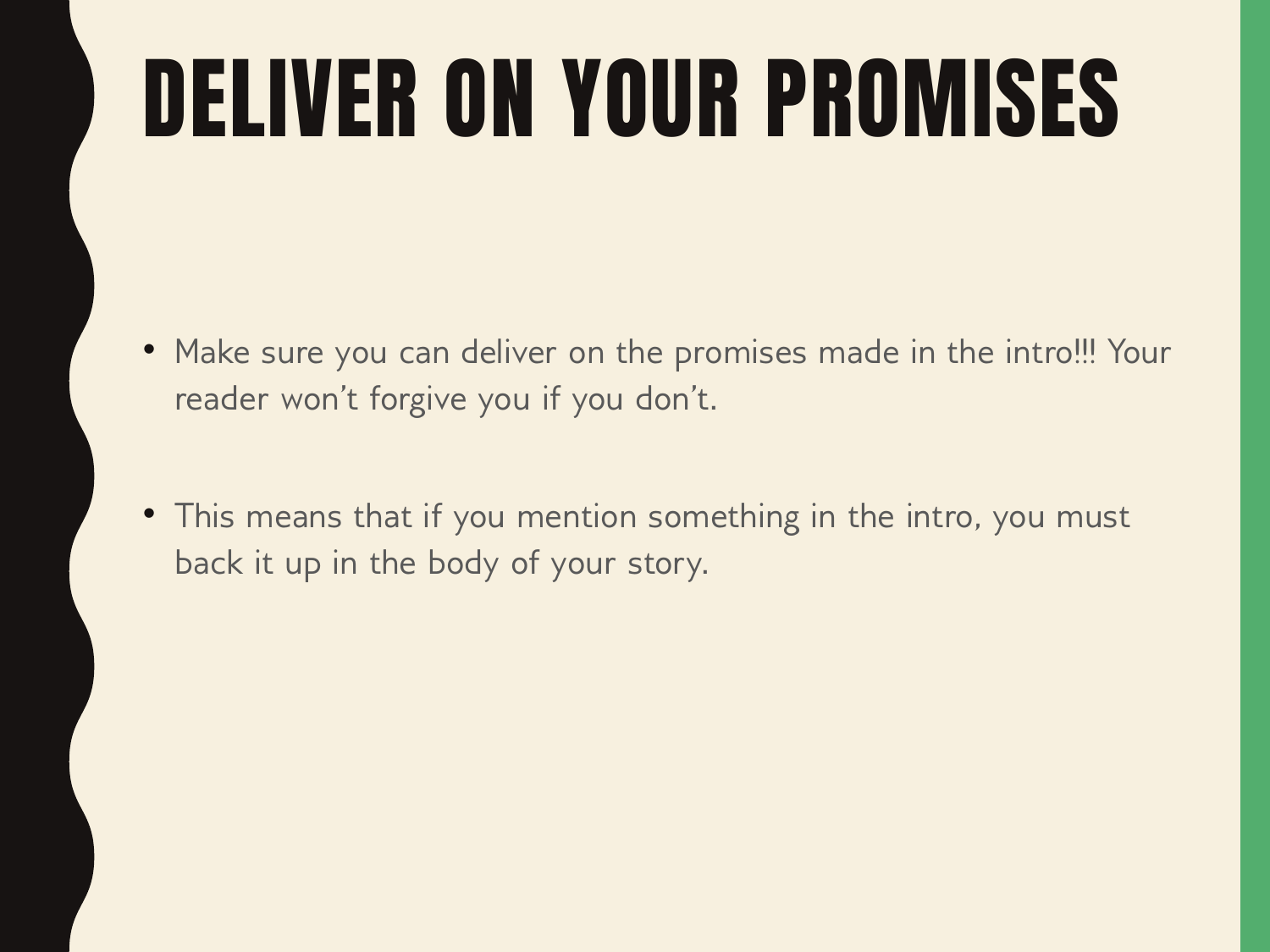

# Deliver on your promises
Make sure you can deliver on the promises made in the intro!!! Your reader won’t forgive you if you don’t.

This means that if you mention something in the intro, you must back it up in the body of your story.